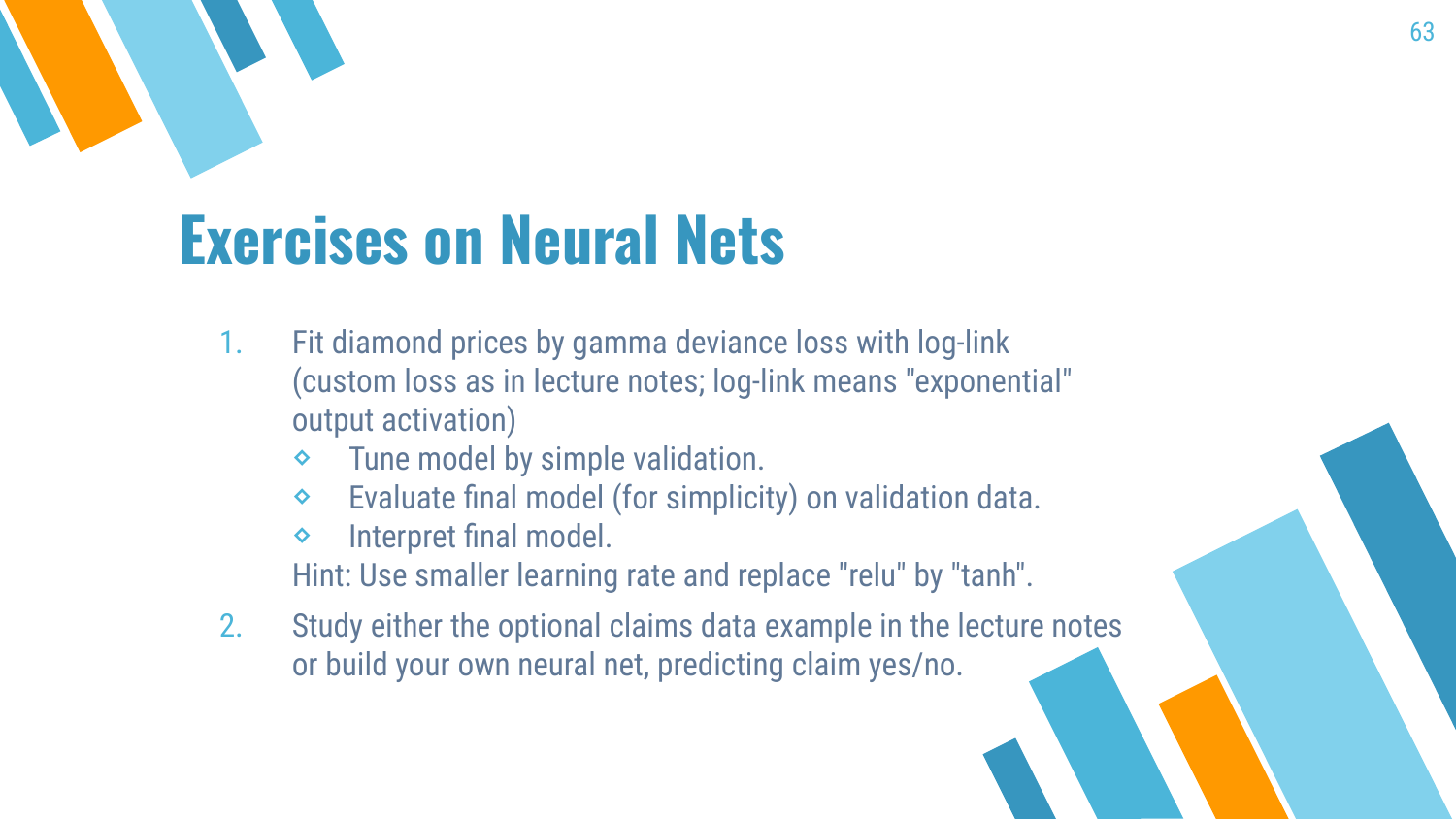

63
# Exercises on Neural Nets

Fit diamond prices by gamma deviance loss with log-link
(custom loss as in lecture notes; log-link means "exponential" output activation)
Tune model by simple validation.
Evaluate final model (for simplicity) on validation data.
Interpret final model.
Hint: Use smaller learning rate and replace "relu" by "tanh".
Study either the optional claims data example in the lecture notes or build your own neural net, predicting claim yes/no.